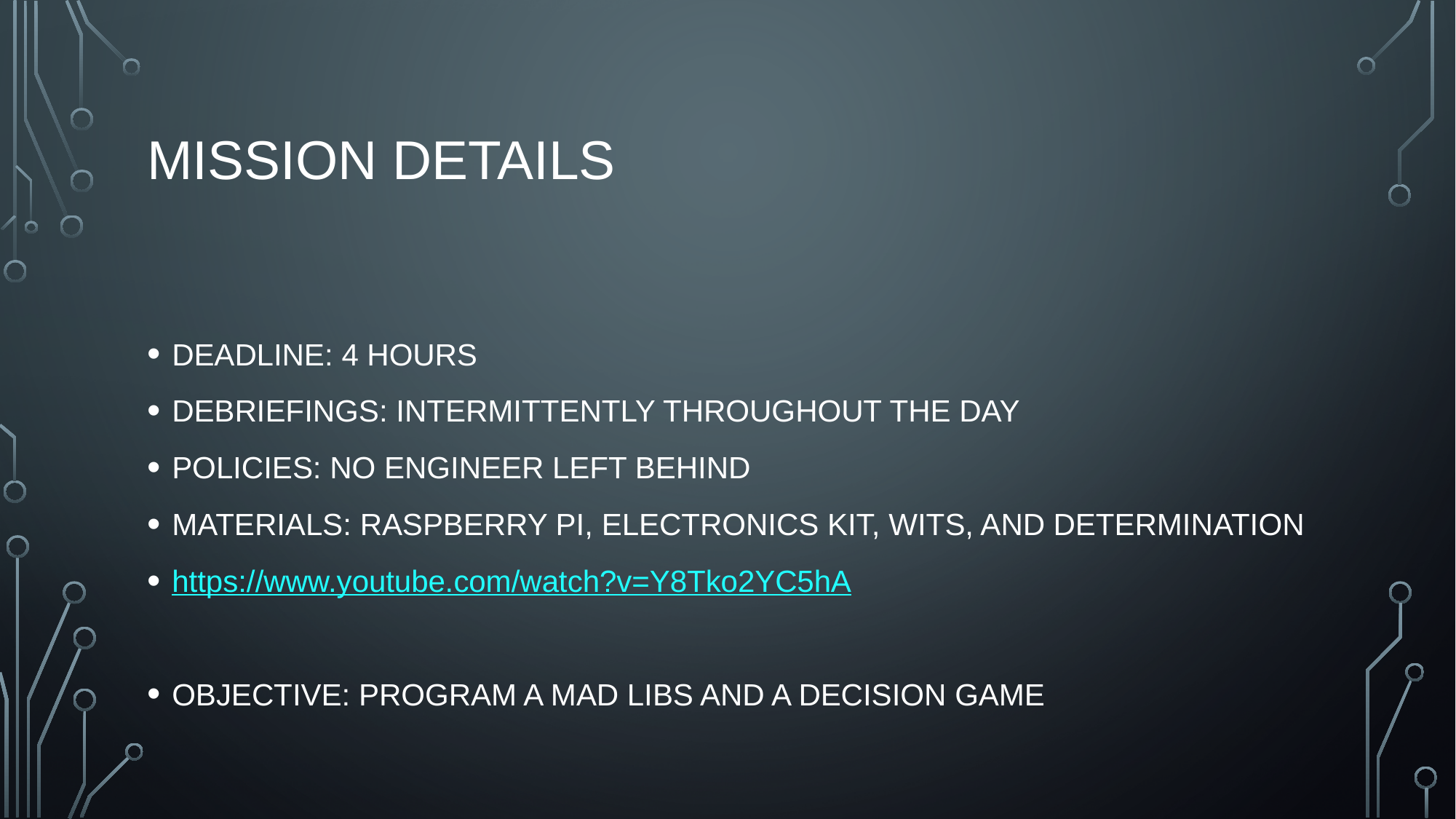

# Mission details
DEADLINE: 4 HOURS
DEBRIEFINGS: INTERMITTENTLY THROUGHOUT THE DAY
POLICIES: NO ENGINEER LEFT BEHIND
MATERIALS: RASPBERRY PI, ELECTRONICS KIT, WITS, AND DETERMINATION
https://www.youtube.com/watch?v=Y8Tko2YC5hA

OBJECTIVE: PROGRAM A MAD LIBS AND A DECISION GAME